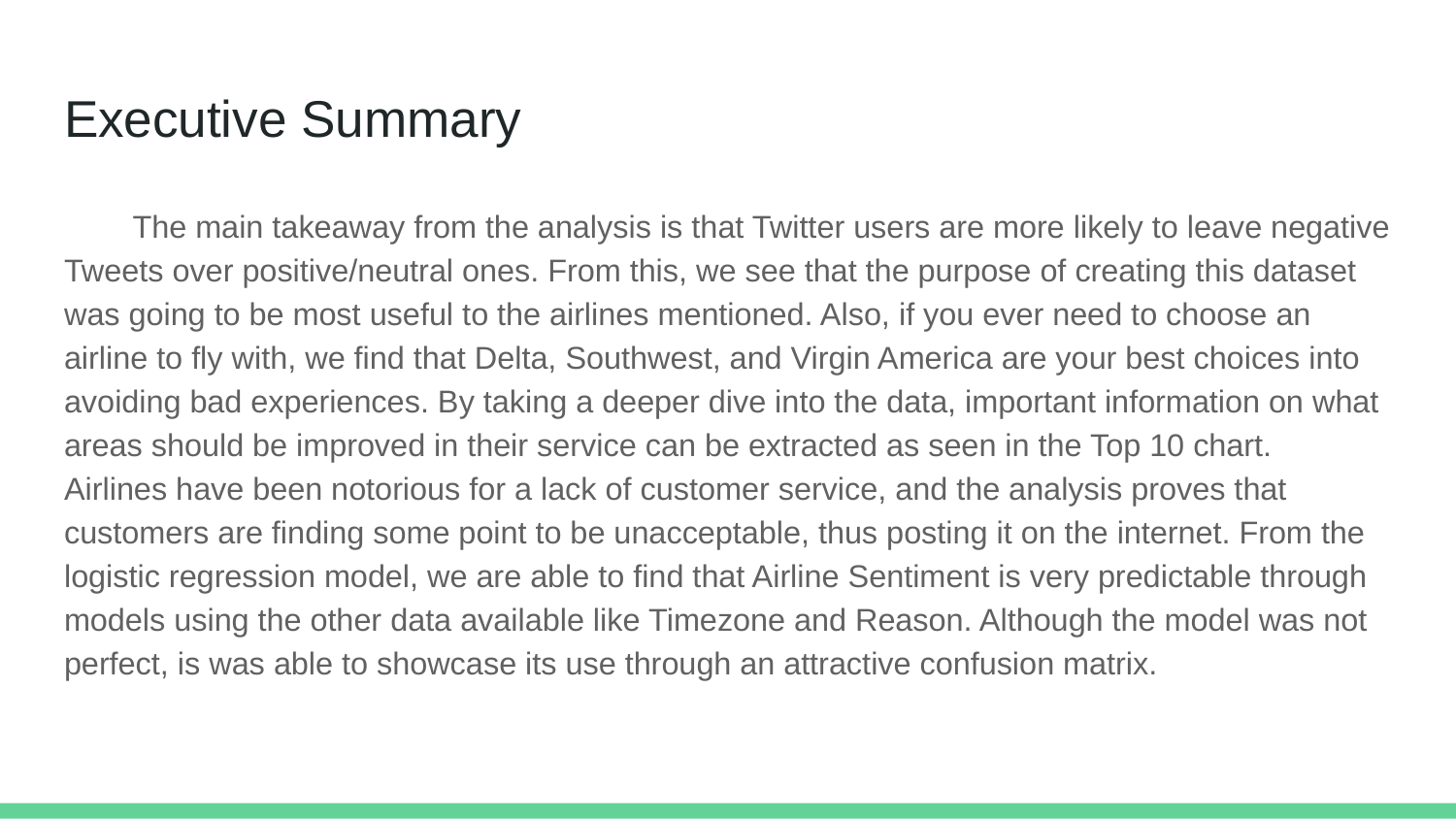

# Executive Summary
The main takeaway from the analysis is that Twitter users are more likely to leave negative Tweets over positive/neutral ones. From this, we see that the purpose of creating this dataset was going to be most useful to the airlines mentioned. Also, if you ever need to choose an airline to fly with, we find that Delta, Southwest, and Virgin America are your best choices into avoiding bad experiences. By taking a deeper dive into the data, important information on what areas should be improved in their service can be extracted as seen in the Top 10 chart.  Airlines have been notorious for a lack of customer service, and the analysis proves that customers are finding some point to be unacceptable, thus posting it on the internet. From the logistic regression model, we are able to find that Airline Sentiment is very predictable through models using the other data available like Timezone and Reason. Although the model was not perfect, is was able to showcase its use through an attractive confusion matrix.